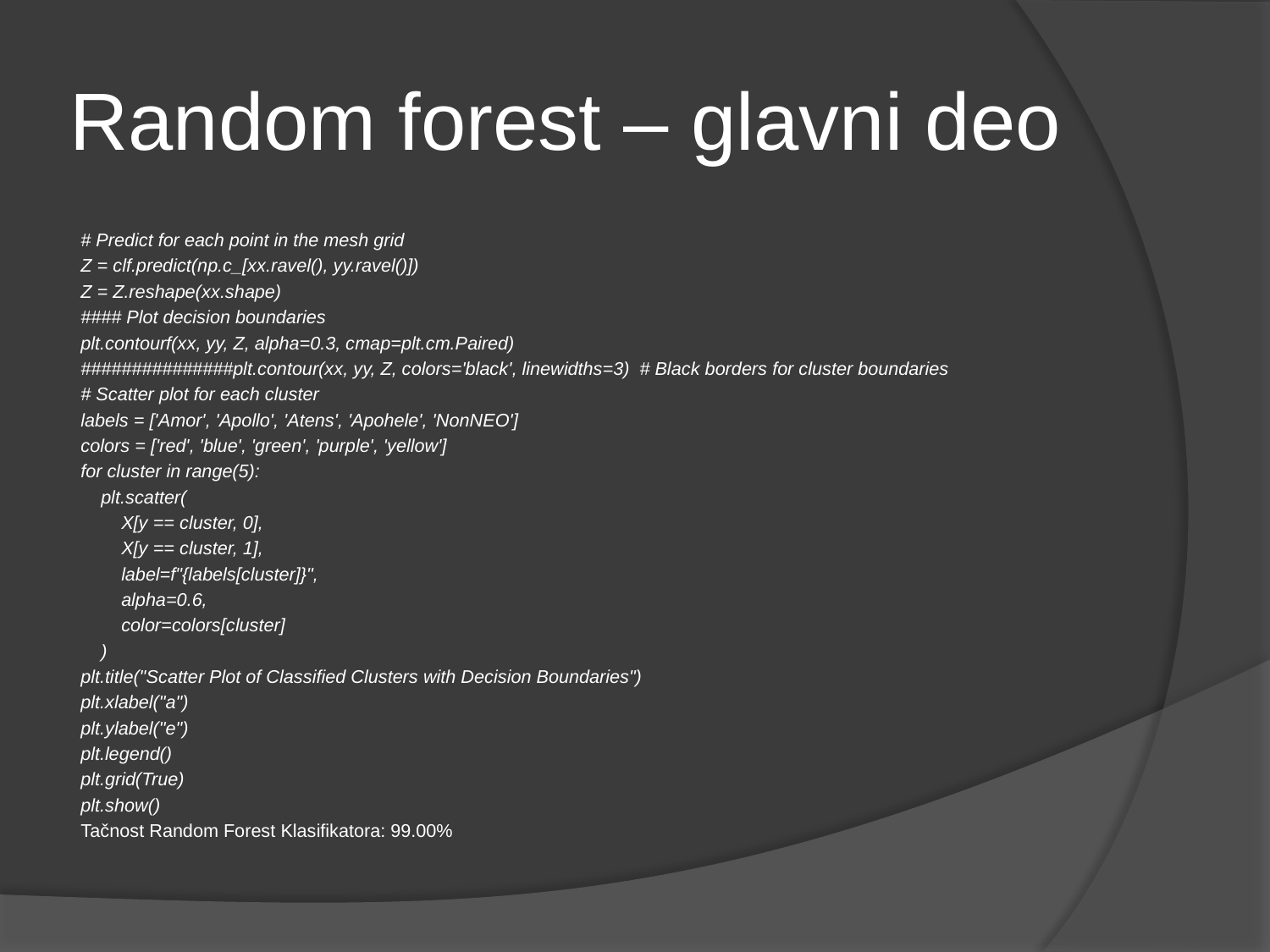

# Random forest – glavni deo
# Predict for each point in the mesh grid
Z = clf.predict(np.c_[xx.ravel(), yy.ravel()])
Z = Z.reshape(xx.shape)
#### Plot decision boundaries
plt.contourf(xx, yy, Z, alpha=0.3, cmap=plt.cm.Paired)
###############plt.contour(xx, yy, Z, colors='black', linewidths=3)  # Black borders for cluster boundaries
# Scatter plot for each cluster
labels = ['Amor', 'Apollo', 'Atens', 'Apohele', 'NonNEO']
colors = ['red', 'blue', 'green', 'purple', 'yellow']
for cluster in range(5):
    plt.scatter(
        X[y == cluster, 0],
        X[y == cluster, 1],
        label=f"{labels[cluster]}",
        alpha=0.6,
        color=colors[cluster]
    )
plt.title("Scatter Plot of Classified Clusters with Decision Boundaries")
plt.xlabel("a")
plt.ylabel("e")
plt.legend()
plt.grid(True)
plt.show()
Tačnost Random Forest Klasifikatora: 99.00%